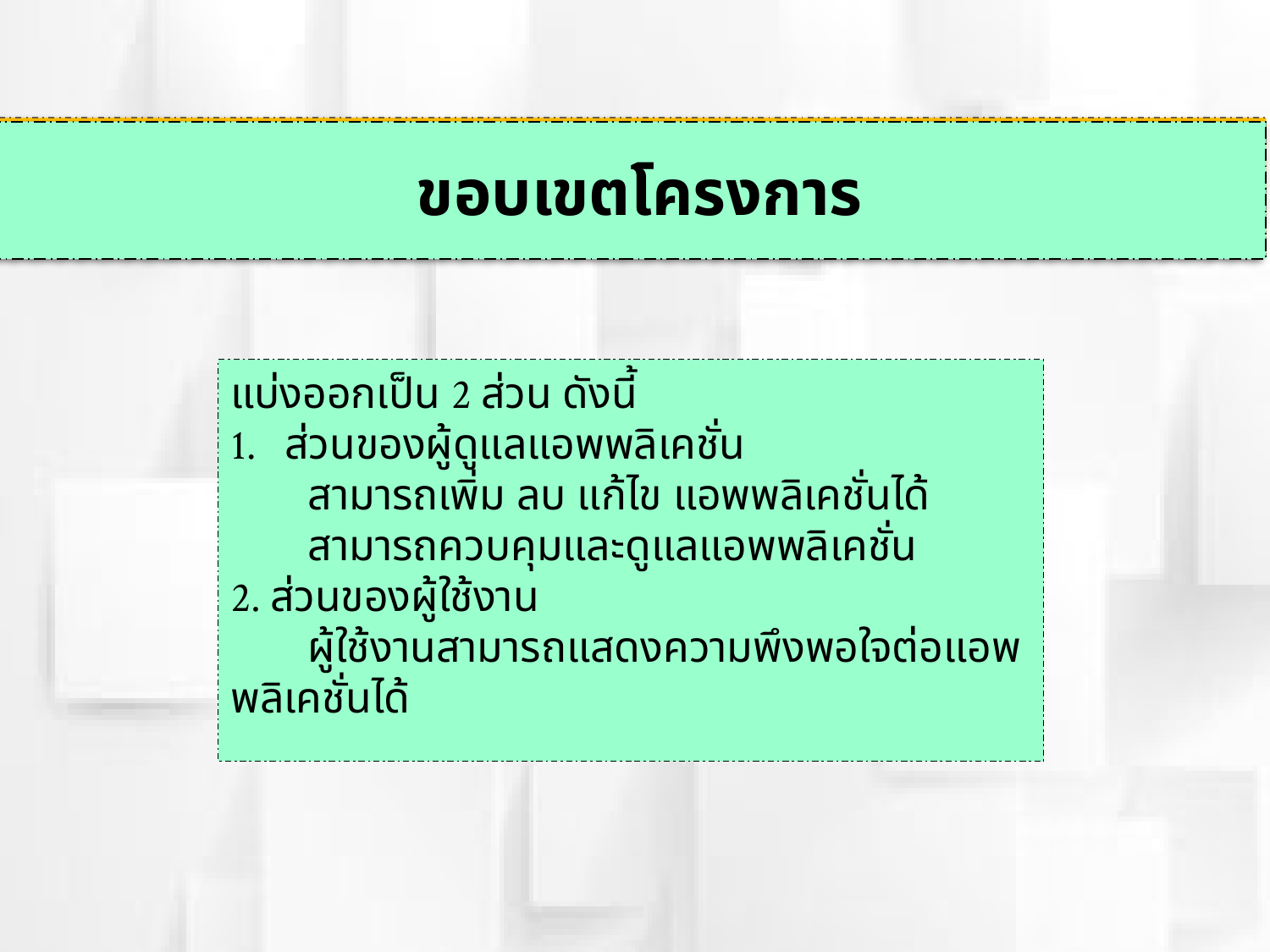

คำนิยามศัพท์เฉพาะ
 ขอบเขตโครงการ
แบ่งออกเป็น 2 ส่วน ดังนี้
1.   ส่วนของผู้ดูแลแอพพลิเคชั่น
       สามารถเพิ่ม ลบ แก้ไข แอพพลิเคชั่นได้
       สามารถควบคุมและดูแลแอพพลิเคชั่น
2. ส่วนของผู้ใช้งาน
       ผู้ใช้งานสามารถแสดงความพึงพอใจต่อแอพพลิเคชั่นได้